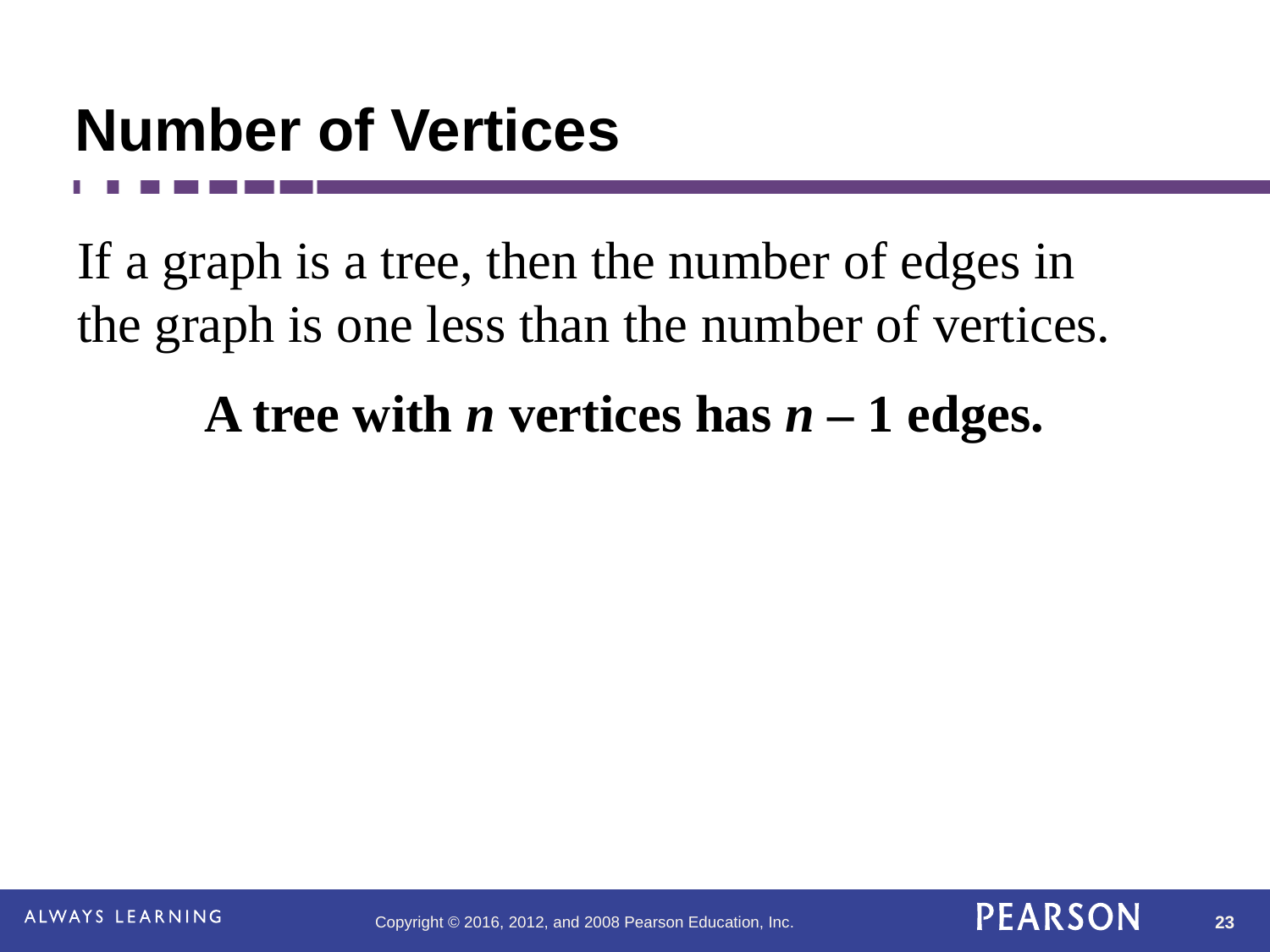

# Number of Vertices
If a graph is a tree, then the number of edges in the graph is one less than the number of vertices.
	A tree with n vertices has n – 1 edges.